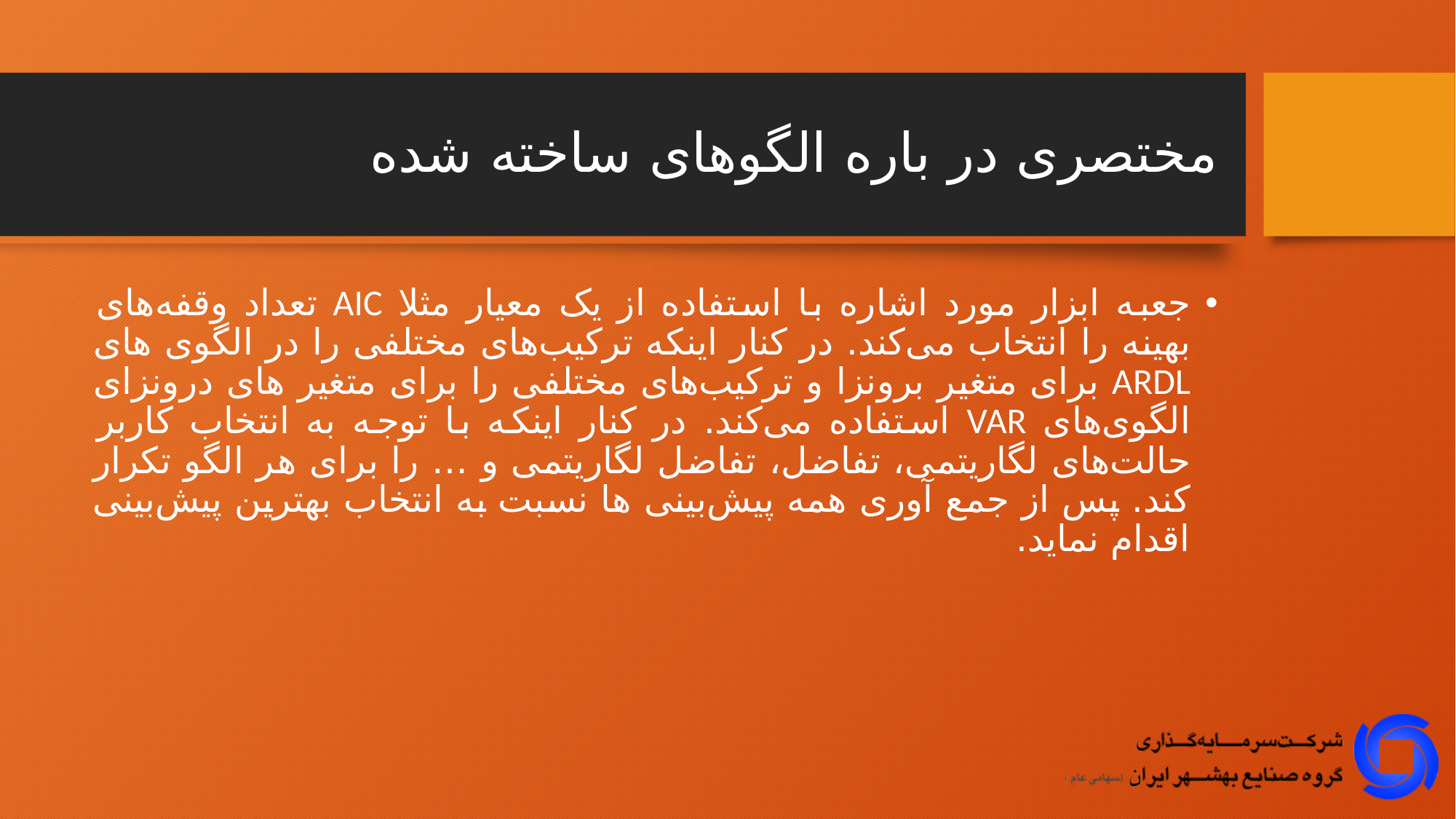

# مختصری در باره الگوهای ساخته شده
جعبه ابزار مورد اشاره با استفاده از یک معیار مثلا AIC تعداد وقفه‌های بهینه را انتخاب می‌کند. در کنار اینکه ترکیب‌های مختلفی را در الگوی های ARDL برای متغیر برونزا و ترکیب‌های مختلفی را برای متغیر های درونزای الگوی‌های VAR استفاده می‌کند. در کنار اینکه با توجه به انتخاب کاربر حالت‌های لگاریتمی، تفاضل، تفاضل لگاریتمی و … را برای هر الگو تکرار کند. پس از جمع آوری همه پیش‌بینی ها نسبت به انتخاب بهترین پیش‌بینی اقدام نماید.